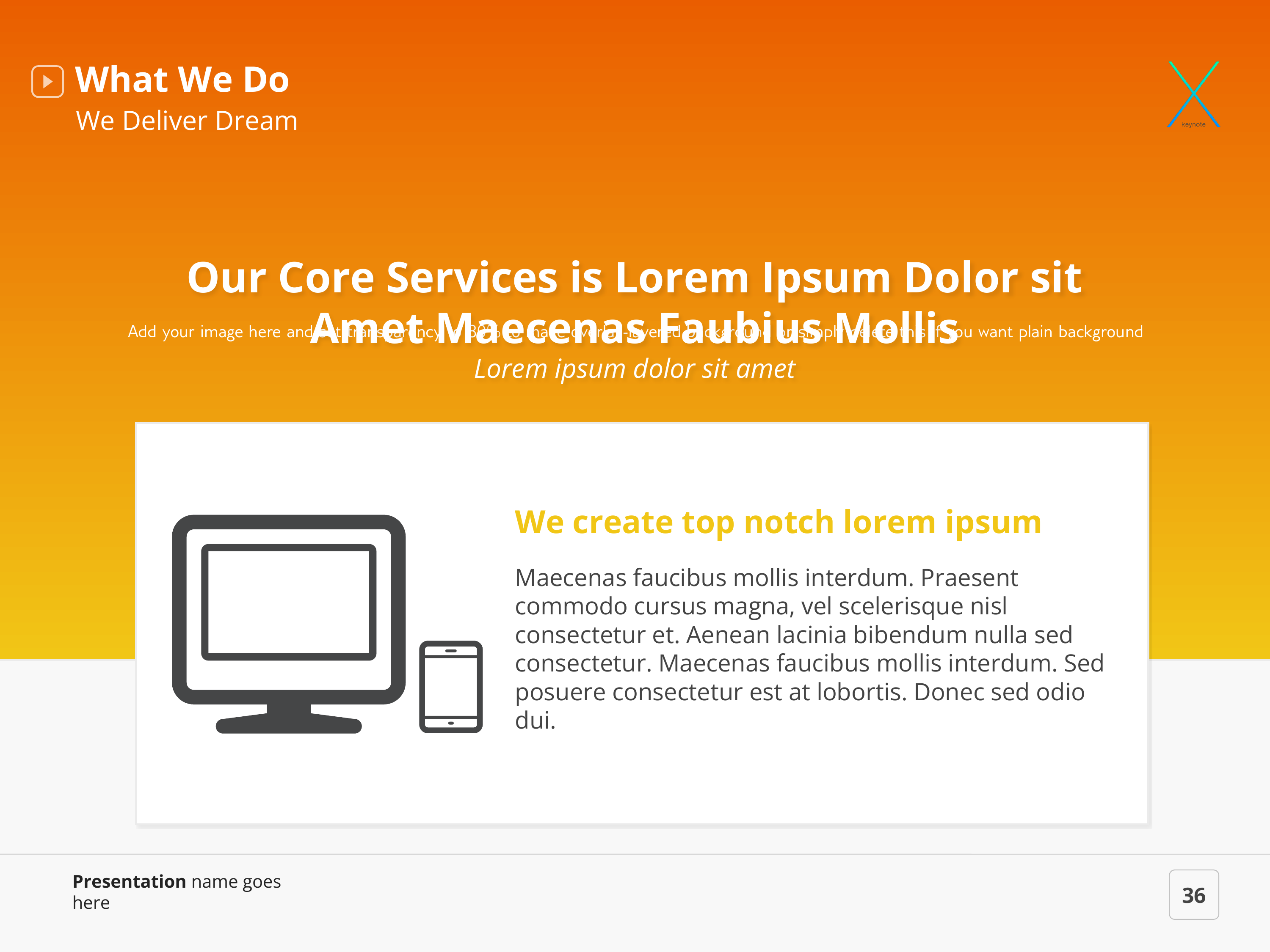

What We Do
We Deliver Dream
Our Core Services is Lorem Ipsum Dolor sit Amet Maecenas Faubius Mollis
Lorem ipsum dolor sit amet

We create top notch lorem ipsum

Maecenas faucibus mollis interdum. Praesent commodo cursus magna, vel scelerisque nisl consectetur et. Aenean lacinia bibendum nulla sed consectetur. Maecenas faucibus mollis interdum. Sed posuere consectetur est at lobortis. Donec sed odio dui.

36